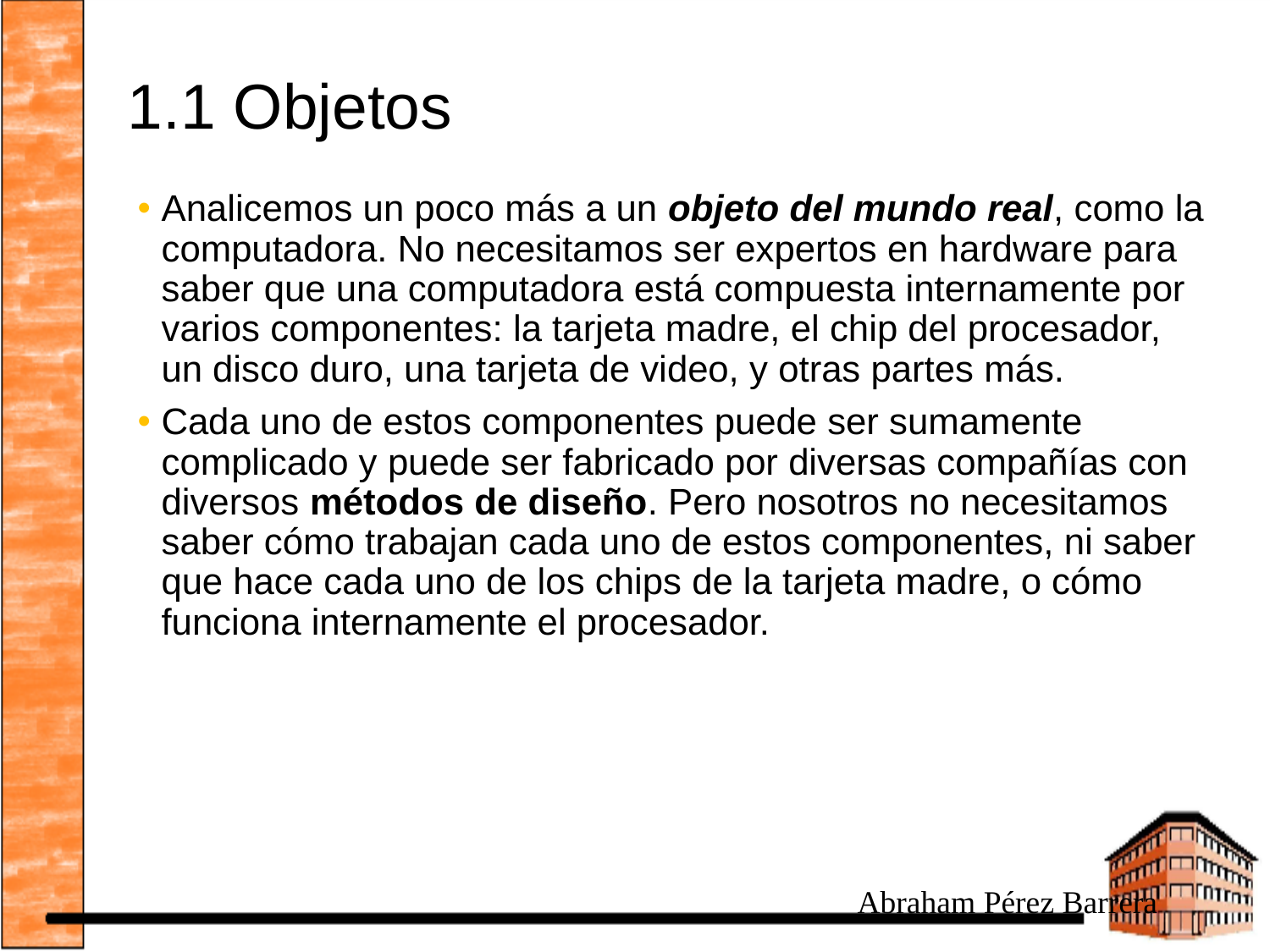

# 1.1 Objetos
Analicemos un poco más a un objeto del mundo real, como la computadora. No necesitamos ser expertos en hardware para saber que una computadora está compuesta internamente por varios componentes: la tarjeta madre, el chip del procesador, un disco duro, una tarjeta de video, y otras partes más.
Cada uno de estos componentes puede ser sumamente complicado y puede ser fabricado por diversas compañías con diversos métodos de diseño. Pero nosotros no necesitamos saber cómo trabajan cada uno de estos componentes, ni saber que hace cada uno de los chips de la tarjeta madre, o cómo funciona internamente el procesador.